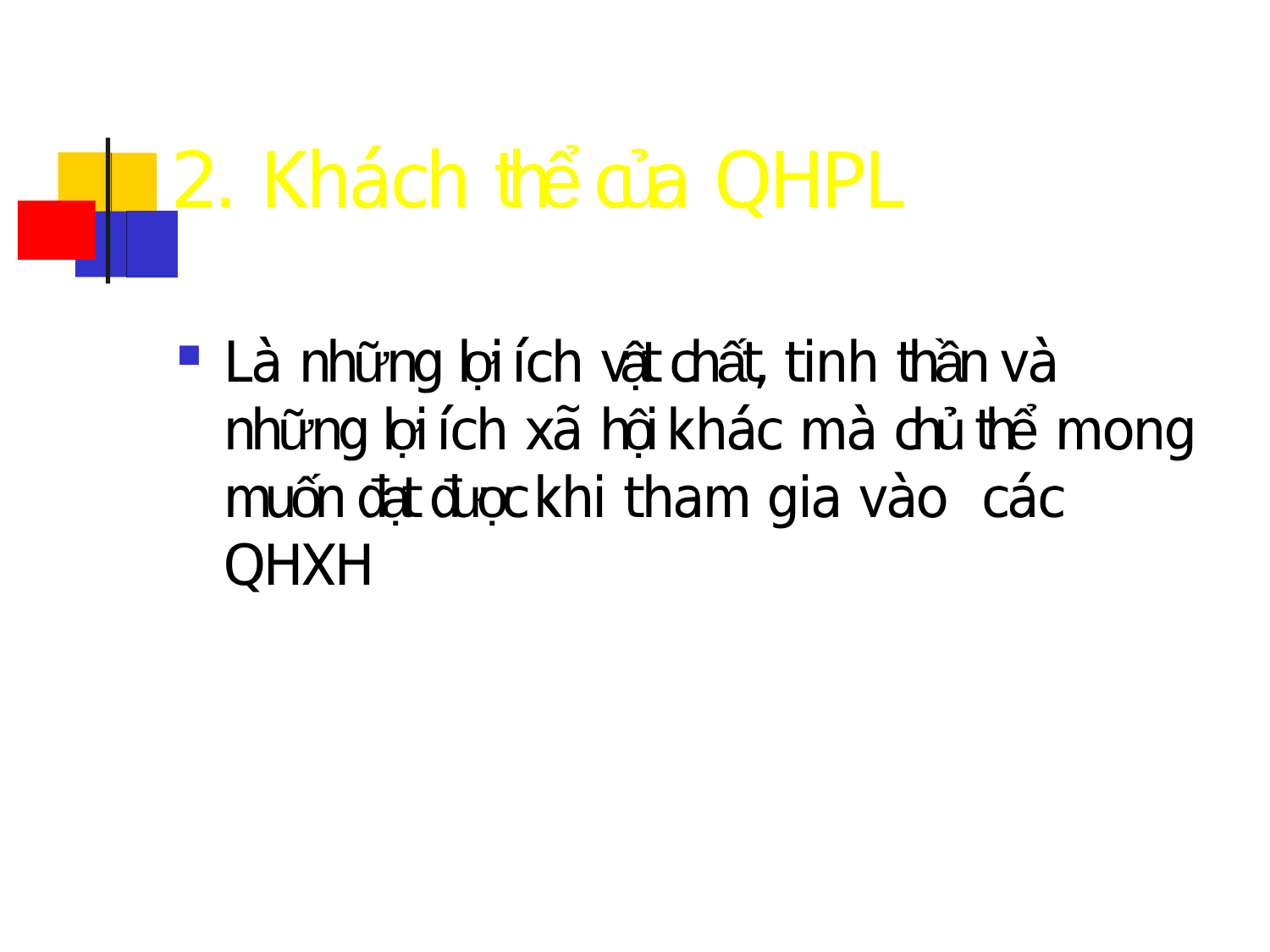

# 2. Khách thể của QHPL
Là những lợi ích vật chất, tinh thần và  những lợi ích xã hội khác mà chủ thể  mong muốn đạt được khi tham gia vào  các QHXH